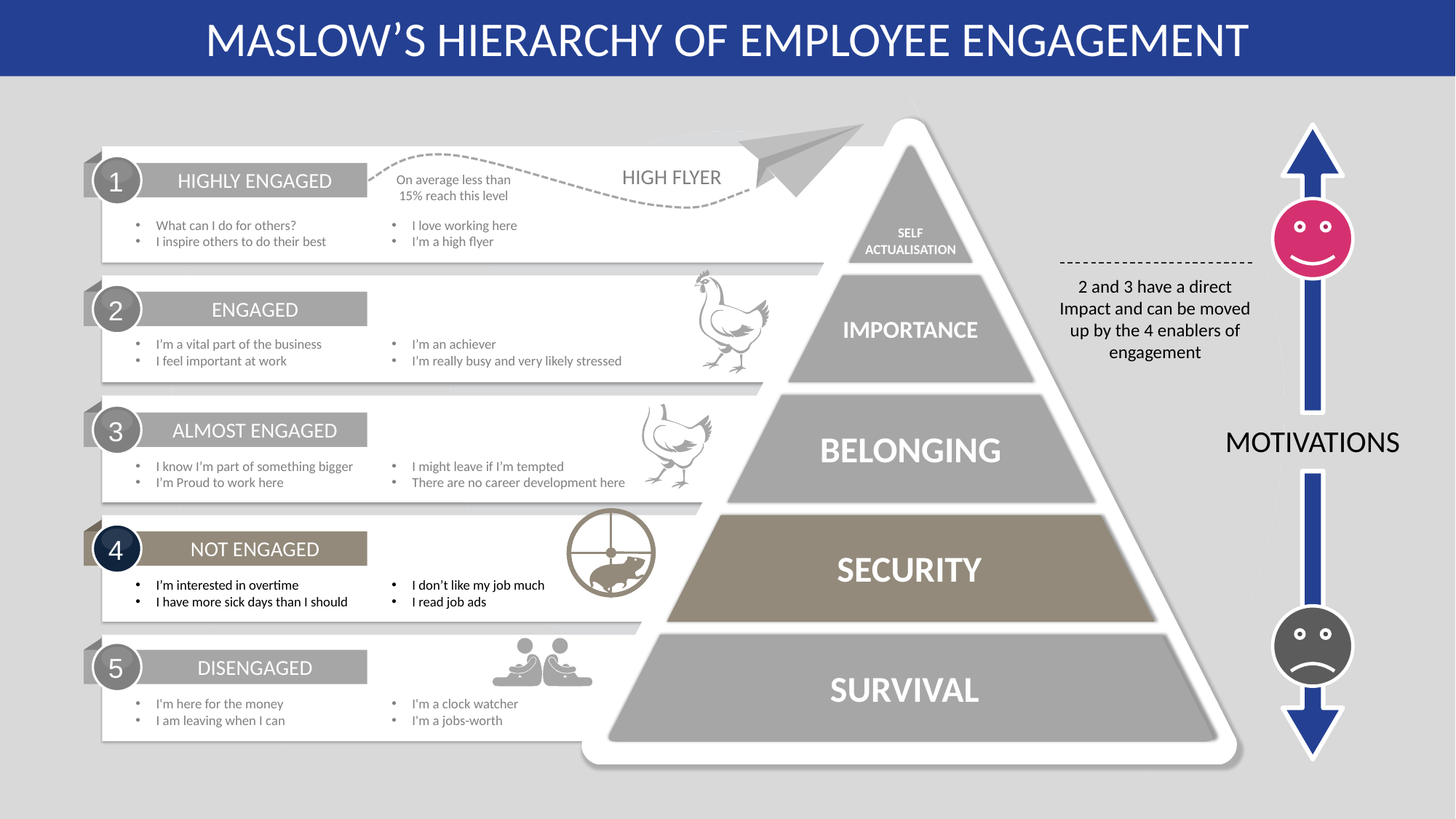

MASLOW’S HIERARCHY OF EMPLOYEE ENGAGEMENT

1

HIGHLY ENGAGED

HIGH FLYER
On average less than 15% reach this level

I love working here
I’m a high flyer
What can I do for others?
I inspire others to do their best
SELF ACTUALISATION

2 and 3 have a direct Impact and can be moved up by the 4 enablers of engagement

2

ENGAGED

IMPORTANCE
I’m an achiever
I’m really busy and very likely stressed
I’m a vital part of the business
I feel important at work

3

ALMOST ENGAGED

MOTIVATIONS
BELONGING
I might leave if I’m tempted
There are no career development here
I know I’m part of something bigger
I’m Proud to work here

4

NOT ENGAGED

SECURITY
I don’t like my job much
I read job ads
I’m interested in overtime
I have more sick days than I should

5

DISENGAGED

SURVIVAL
I'm a clock watcher
I'm a jobs-worth
I'm here for the money
I am leaving when I can